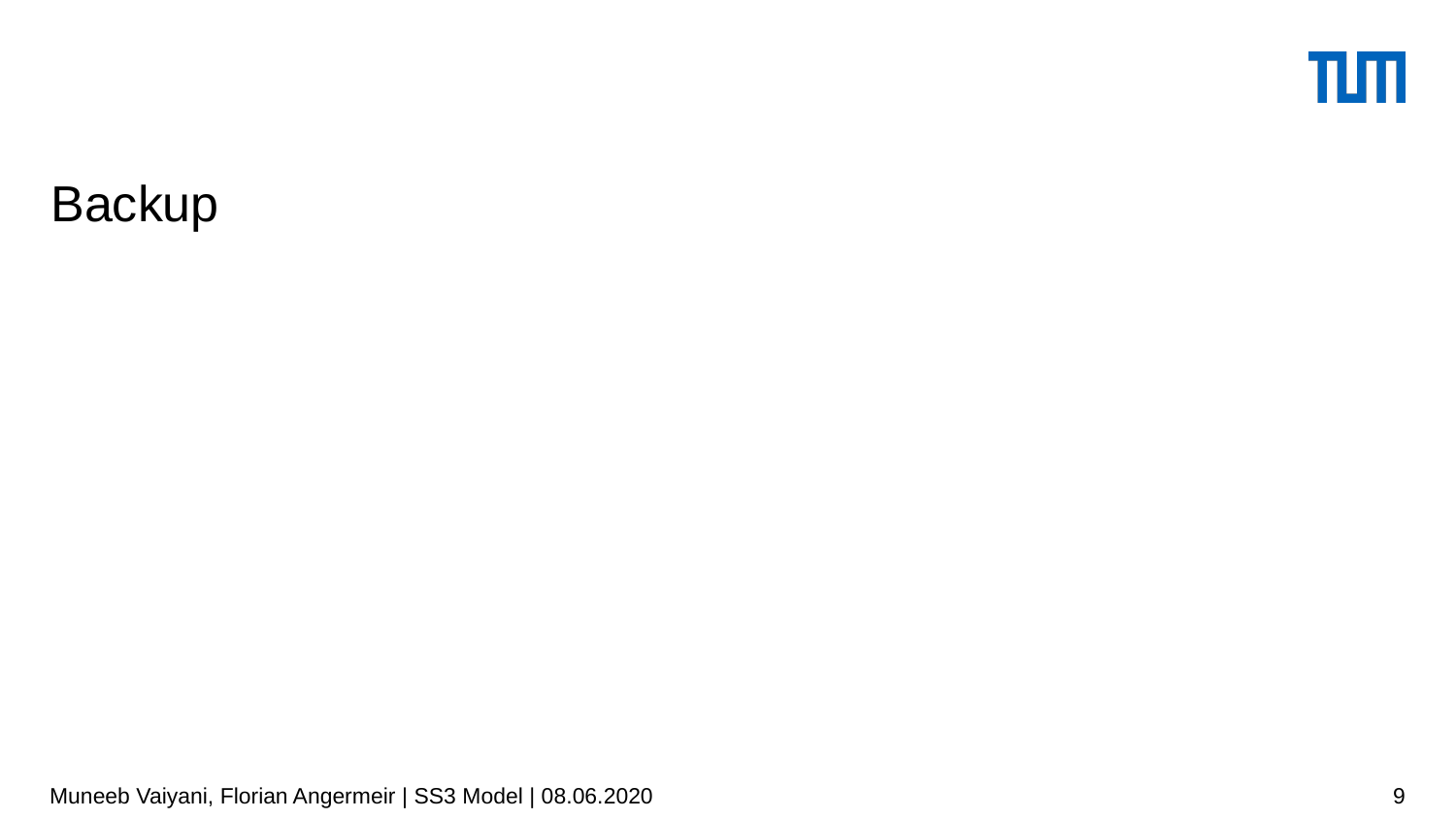

# Backup

Muneeb Vaiyani, Florian Angermeir | SS3 Model | 08.06.2020
9